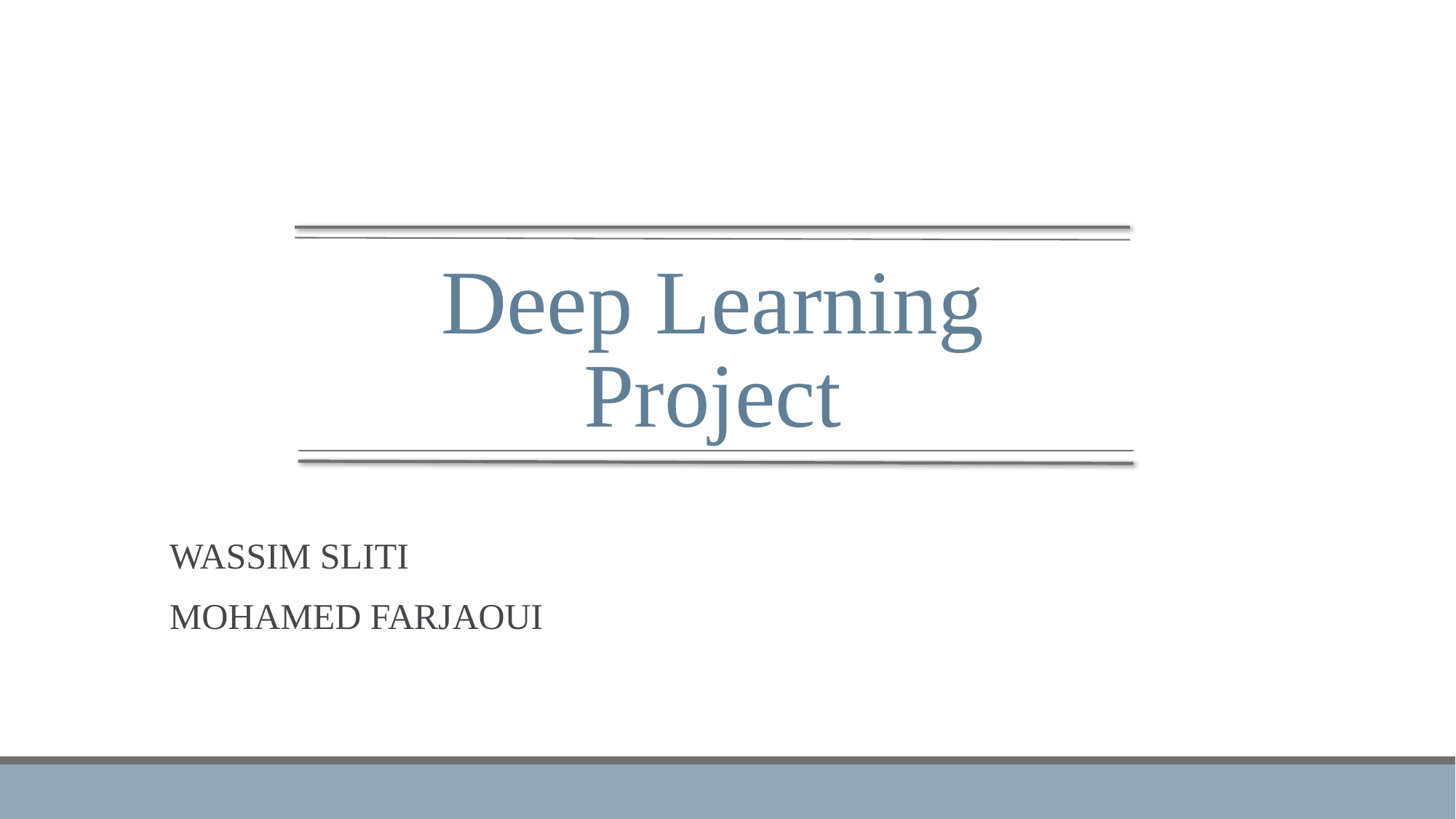

# Deep Learning Project
   WASSIM SLITI
   MOHAMED FARJAOUI
1